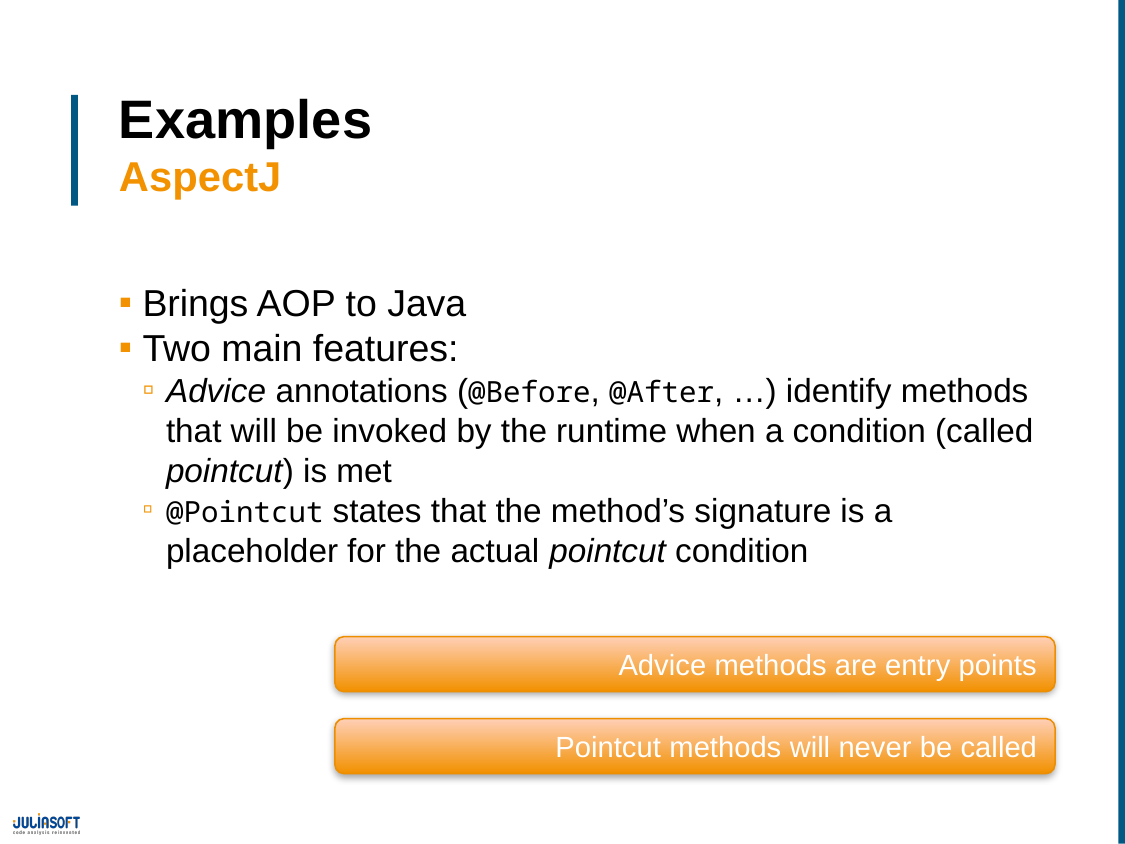

# Examples AspectJ
Brings AOP to Java
Two main features:
Advice annotations (@Before, @After, …) identify methods that will be invoked by the runtime when a condition (called pointcut) is met
@Pointcut states that the method’s signature is a placeholder for the actual pointcut condition
Advice methods are entry points
Pointcut methods will never be called